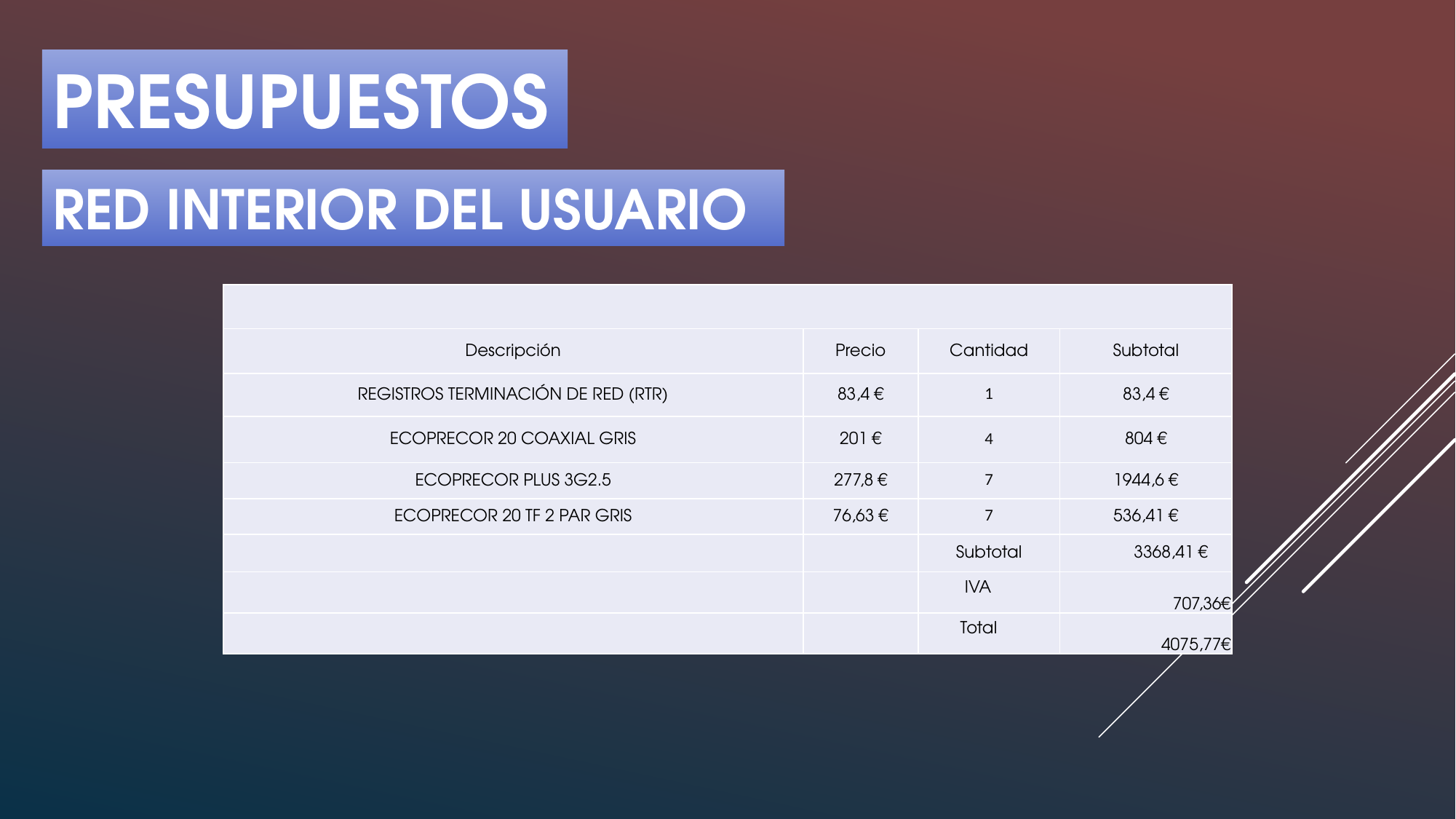

PRESUPUESTOS
RED INTERIOR DEL USUARIO
|  |  |  |  |
| --- | --- | --- | --- |
| Descripción | Precio | Cantidad | Subtotal |
| REGISTROS TERMINACIÓN DE RED (RTR) | 83,4 € | 1 | 83,4 € |
| ECOPRECOR 20 COAXIAL GRIS | 201 € | 4 | 804 € |
| ECOPRECOR PLUS 3G2.5 | 277,8 € | 7 | 1944,6 € |
| ECOPRECOR 20 TF 2 PAR GRIS | 76,63 € | 7 | 536,41 € |
|  |  | Subtotal | 3368,41 € |
|  |  | IVA | 707,36€ |
|  |  | Total | 4075,77€ |